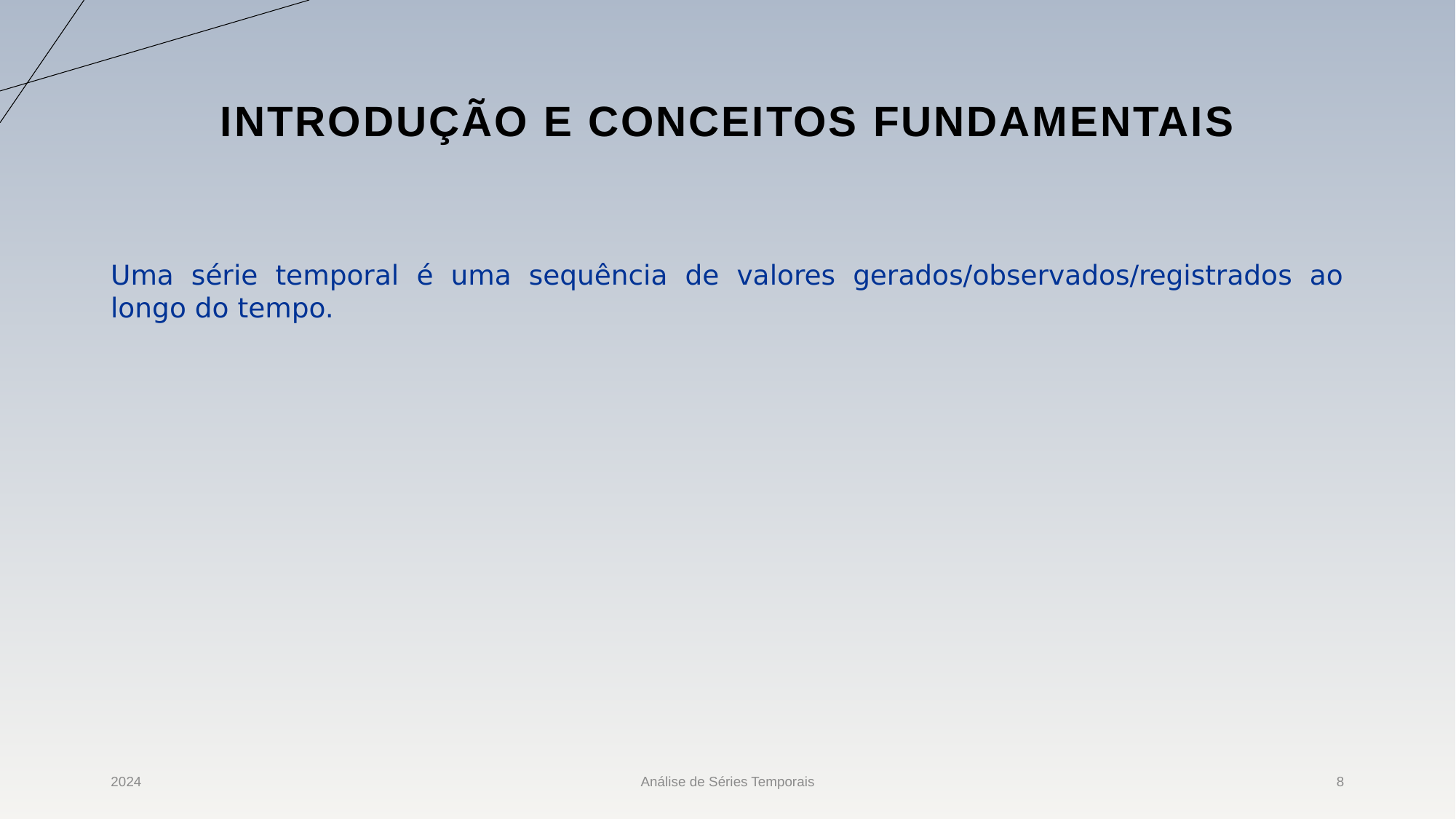

# Introdução e conceitos fundamentais
Uma série temporal é uma sequência de valores gerados/observados/registrados ao longo do tempo.

2024
Análise de Séries Temporais
8